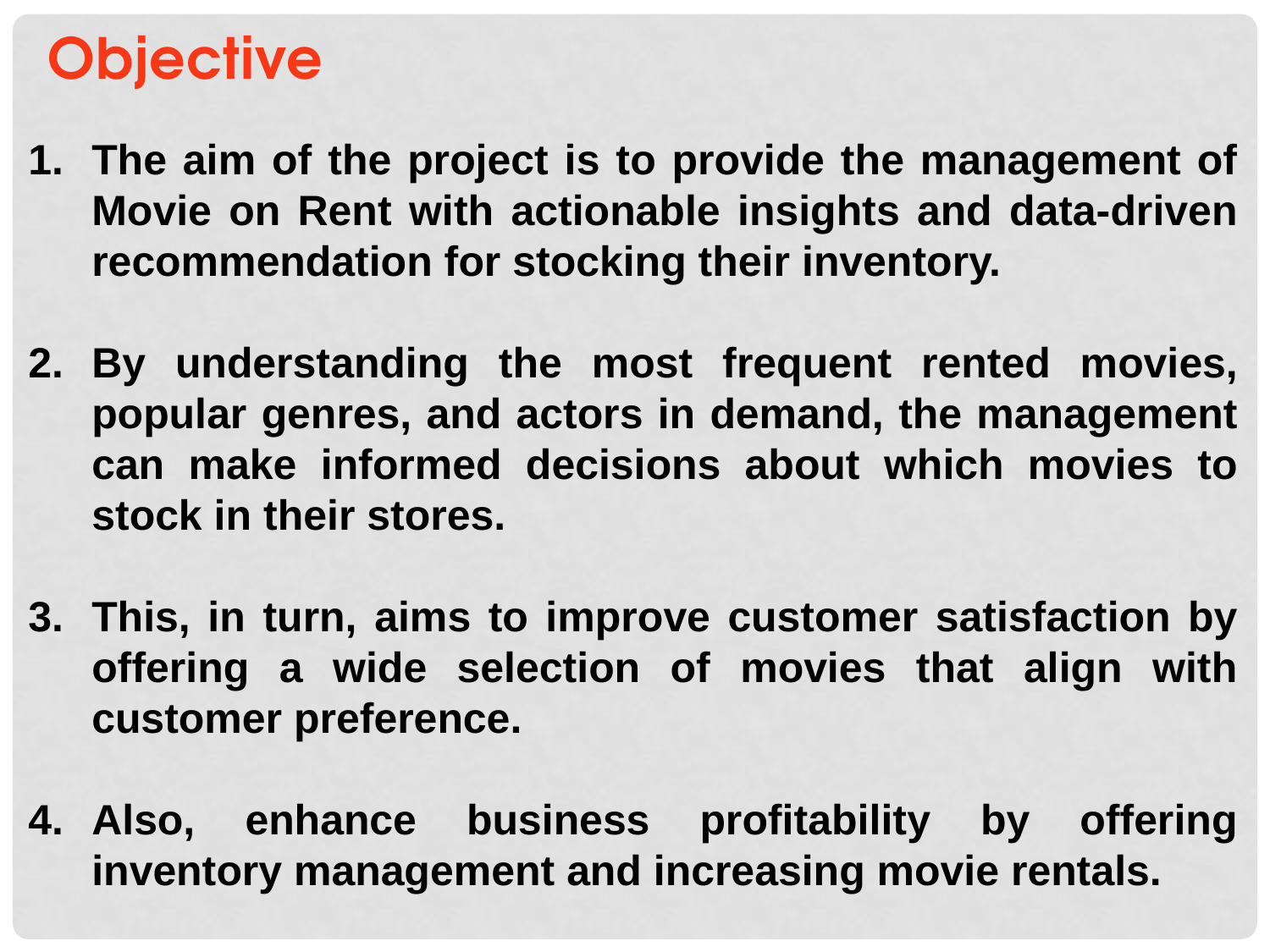

Objective
The aim of the project is to provide the management of Movie on Rent with actionable insights and data-driven recommendation for stocking their inventory.

By understanding the most frequent rented movies, popular genres, and actors in demand, the management can make informed decisions about which movies to stock in their stores.

This, in turn, aims to improve customer satisfaction by offering a wide selection of movies that align with customer preference.

Also, enhance business profitability by offering inventory management and increasing movie rentals.